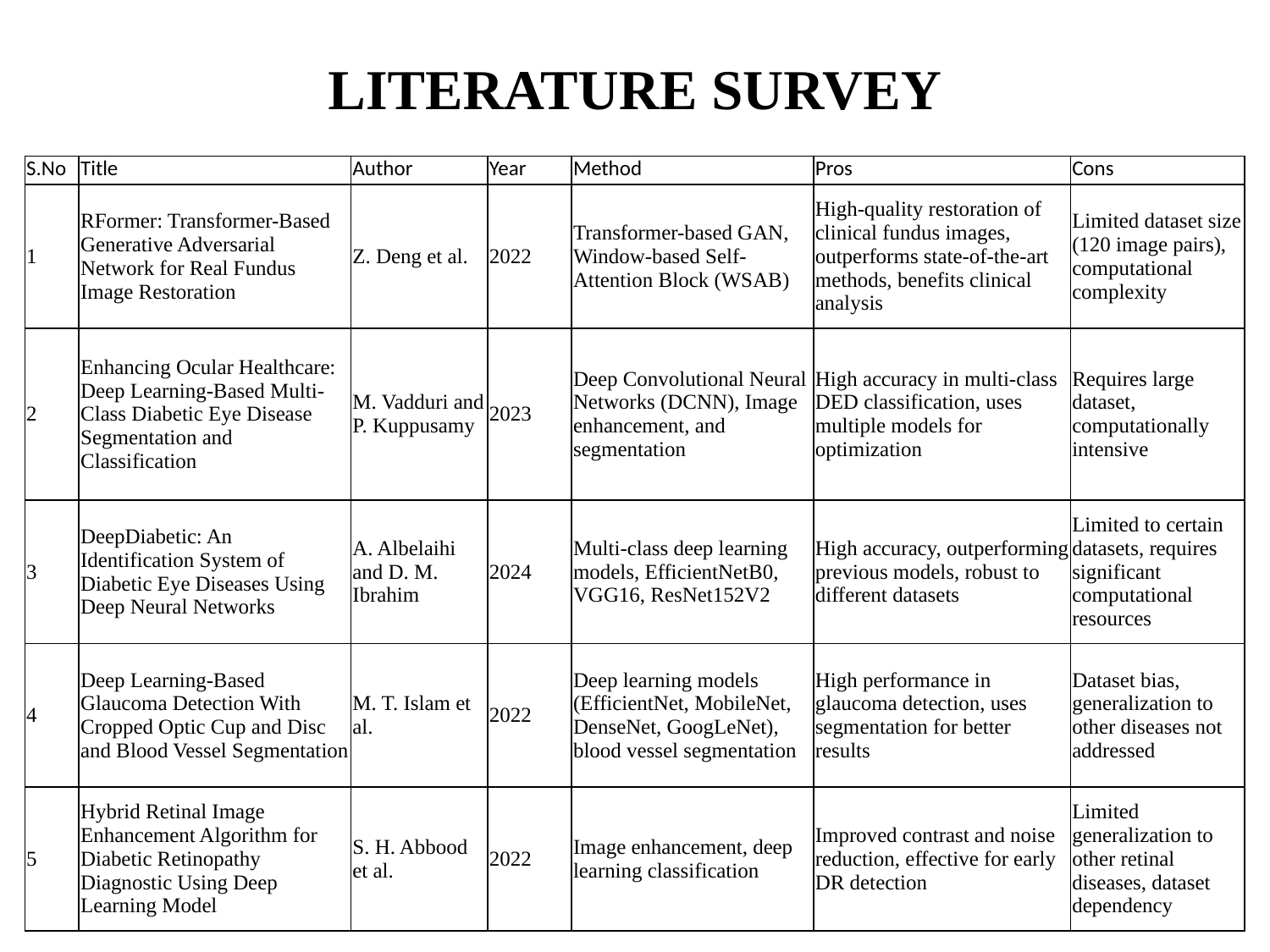

# LITERATURE SURVEY
| S.No | Title | Author | Year | Method | Pros | Cons |
| --- | --- | --- | --- | --- | --- | --- |
| 1 | RFormer: Transformer-Based Generative Adversarial Network for Real Fundus Image Restoration | Z. Deng et al. | 2022 | Transformer-based GAN, Window-based Self-Attention Block (WSAB) | High-quality restoration of clinical fundus images, outperforms state-of-the-art methods, benefits clinical analysis | Limited dataset size (120 image pairs), computational complexity |
| 2 | Enhancing Ocular Healthcare: Deep Learning-Based Multi-Class Diabetic Eye Disease Segmentation and Classification | M. Vadduri and P. Kuppusamy | 2023 | Deep Convolutional Neural Networks (DCNN), Image enhancement, and segmentation | High accuracy in multi-class DED classification, uses multiple models for optimization | Requires large dataset, computationally intensive |
| 3 | DeepDiabetic: An Identification System of Diabetic Eye Diseases Using Deep Neural Networks | A. Albelaihi and D. M. Ibrahim | 2024 | Multi-class deep learning models, EfficientNetB0, VGG16, ResNet152V2 | High accuracy, outperforming previous models, robust to different datasets | Limited to certain datasets, requires significant computational resources |
| 4 | Deep Learning-Based Glaucoma Detection With Cropped Optic Cup and Disc and Blood Vessel Segmentation | M. T. Islam et al. | 2022 | Deep learning models (EfficientNet, MobileNet, DenseNet, GoogLeNet), blood vessel segmentation | High performance in glaucoma detection, uses segmentation for better results | Dataset bias, generalization to other diseases not addressed |
| 5 | Hybrid Retinal Image Enhancement Algorithm for Diabetic Retinopathy Diagnostic Using Deep Learning Model | S. H. Abbood et al. | 2022 | Image enhancement, deep learning classification | Improved contrast and noise reduction, effective for early DR detection | Limited generalization to other retinal diseases, dataset dependency |